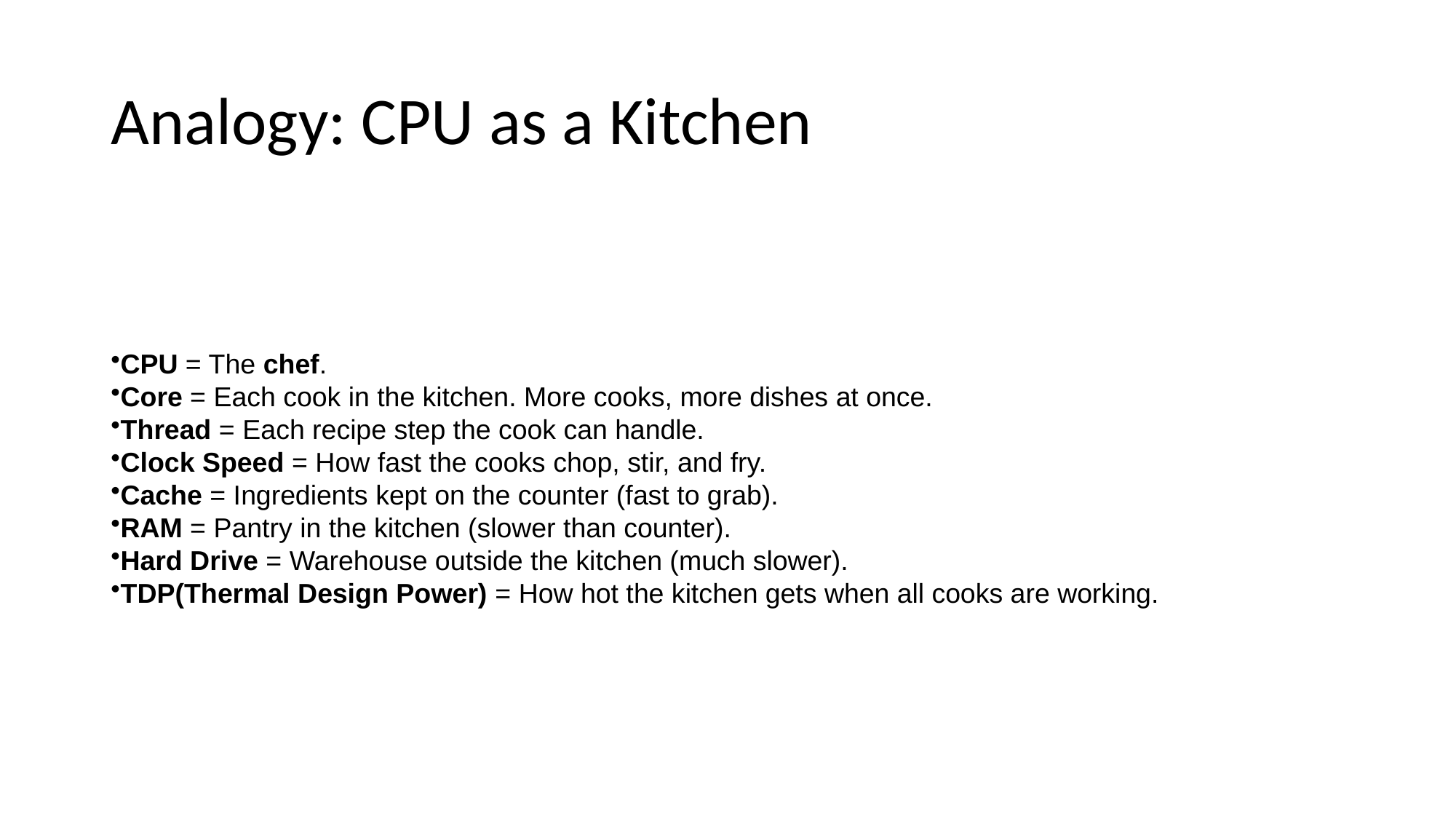

# Analogy: CPU as a Kitchen
CPU = The chef.
Core = Each cook in the kitchen. More cooks, more dishes at once.
Thread = Each recipe step the cook can handle.
Clock Speed = How fast the cooks chop, stir, and fry.
Cache = Ingredients kept on the counter (fast to grab).
RAM = Pantry in the kitchen (slower than counter).
Hard Drive = Warehouse outside the kitchen (much slower).
TDP(Thermal Design Power) = How hot the kitchen gets when all cooks are working.